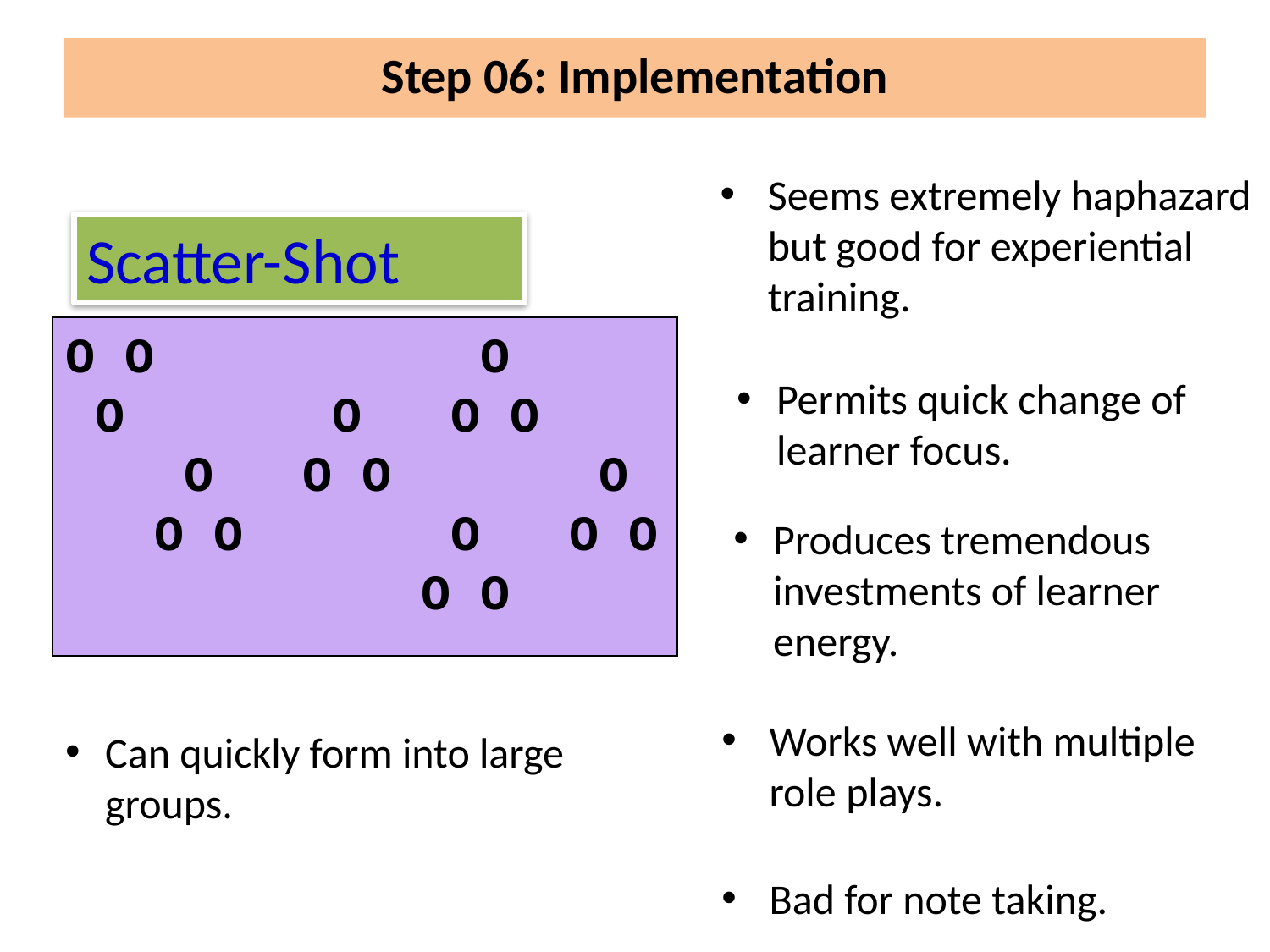

Step 06: Implementation
Seems extremely haphazard but good for experiential training.

Scatter-Shot
O O           O
 O       O   O O
    O   O O       O
   O O       O   O O
            O O
Permits quick change of learner focus.
Produces tremendous investments of learner energy.
Works well with multiple role plays.
Can quickly form into large groups.
Bad for note taking.